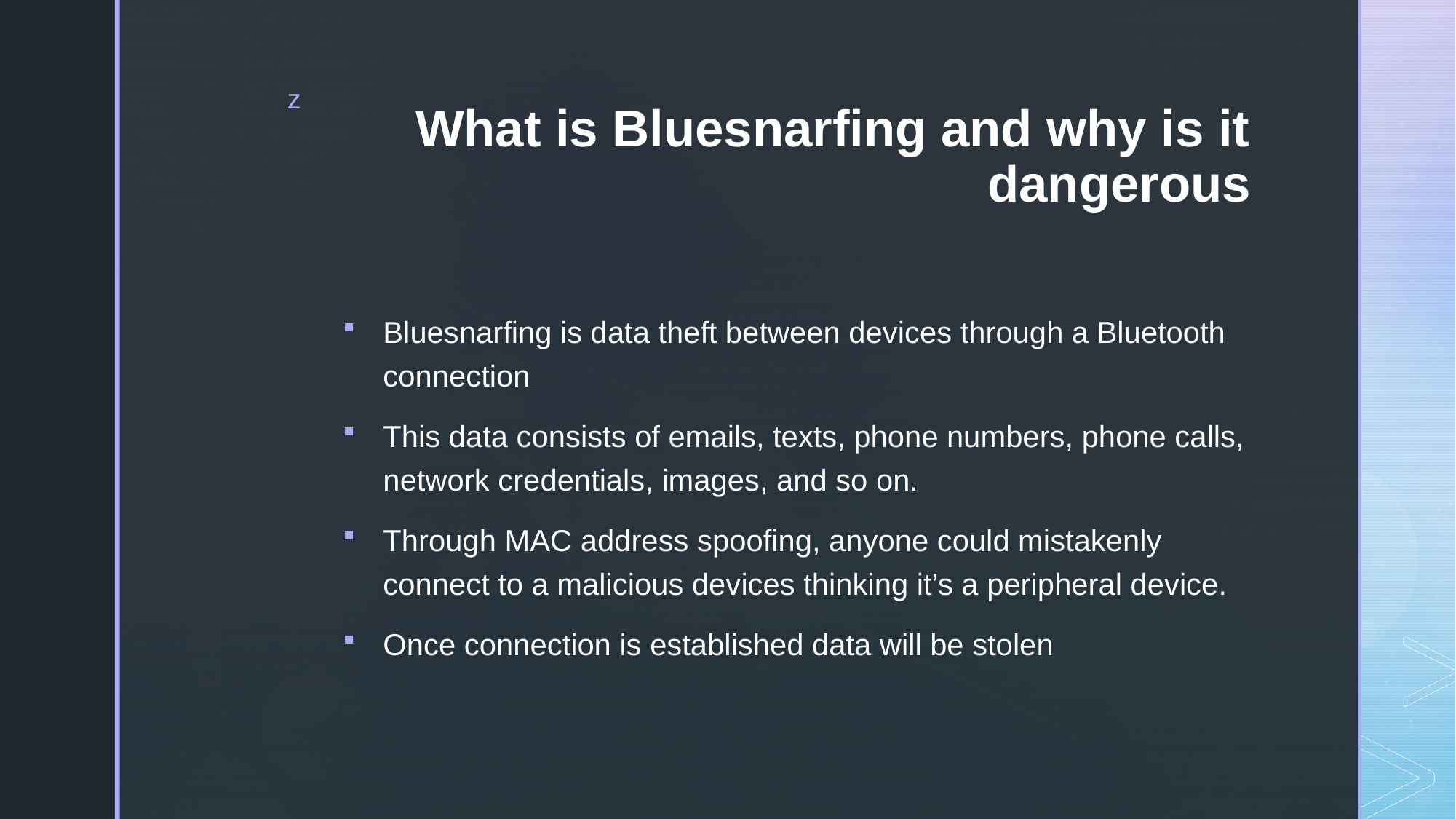

# What is Bluesnarfing and why is it dangerous
Bluesnarfing is data theft between devices through a Bluetooth connection
This data consists of emails, texts, phone numbers, phone calls, network credentials, images, and so on.
Through MAC address spoofing, anyone could mistakenly connect to a malicious devices thinking it’s a peripheral device.
Once connection is established data will be stolen